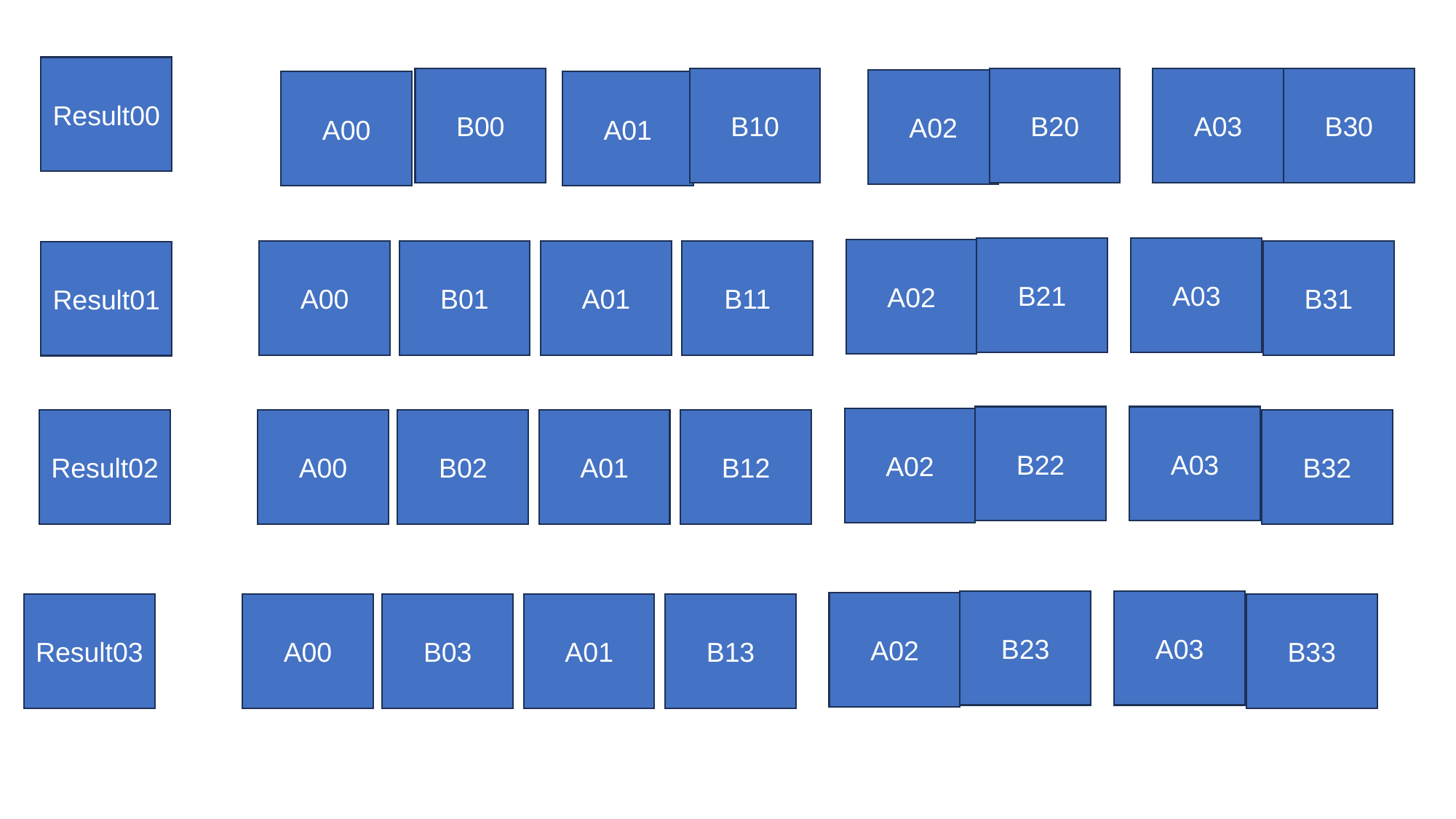

Result00
B00
B10
B20
A03
B30
A02
A00
A01
B21
A03
A02
A00
B01
A01
B11
B31
Result01
B22
A03
A02
A00
B02
A01
B12
B32
Result02
B23
A03
A02
A00
B03
A01
B13
B33
Result03